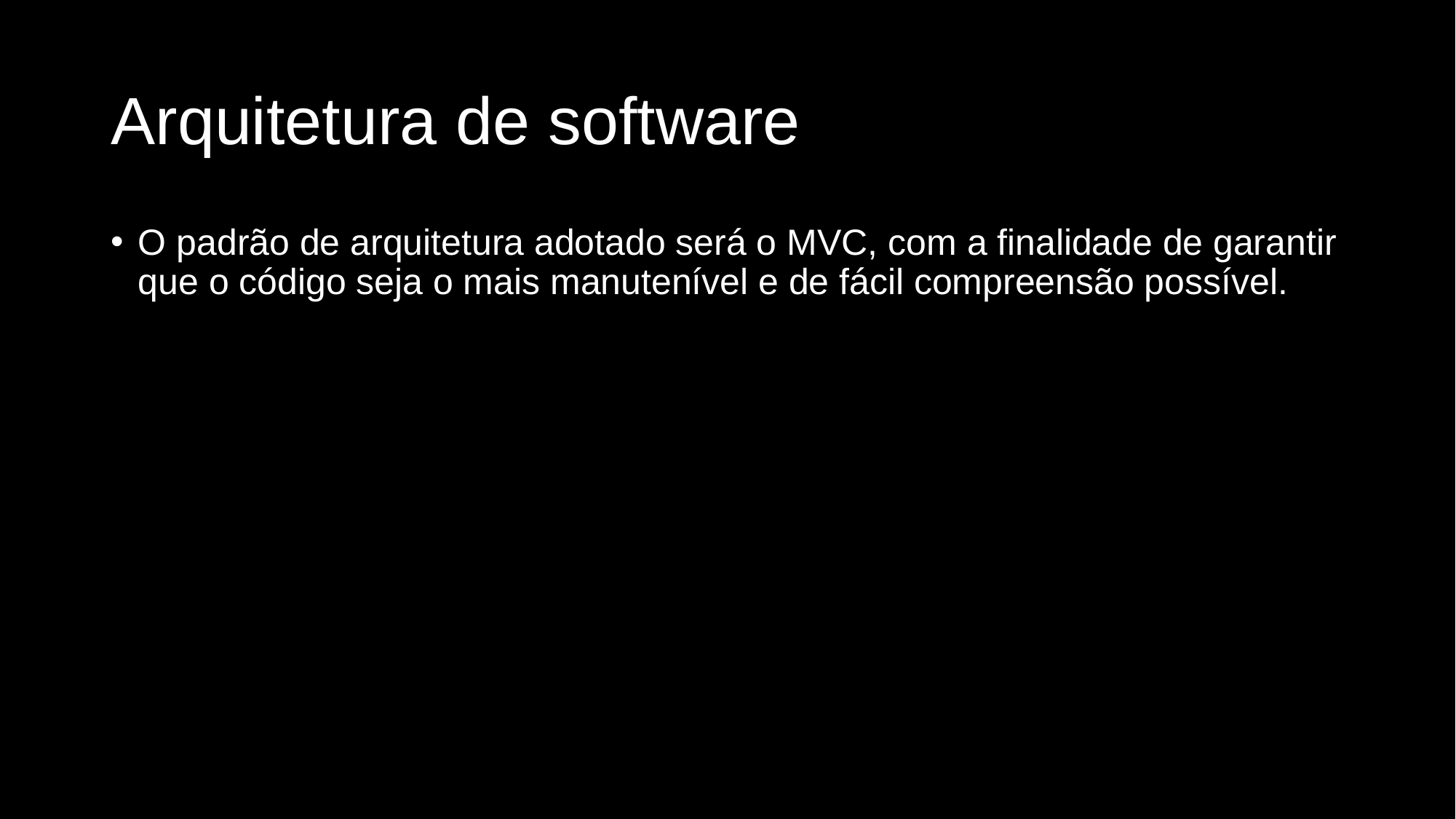

# Arquitetura de software
O padrão de arquitetura adotado será o MVC, com a finalidade de garantir que o código seja o mais manutenível e de fácil compreensão possível.